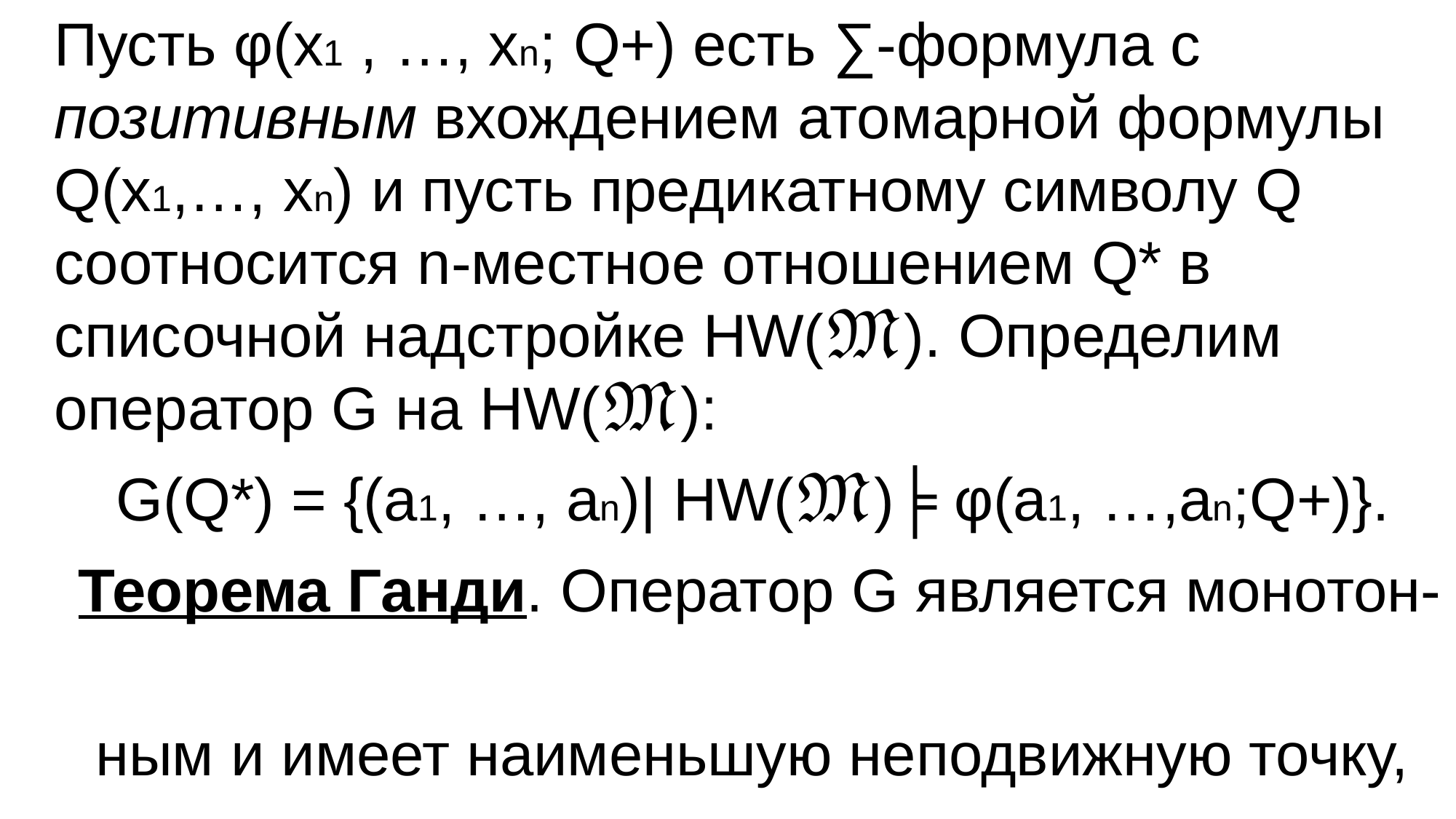

Пусть φ(x1 , …, xn; Q+) есть ∑-формула с позитивным вхождением атомарной формулы  Q(x1,…, xn) и пусть предикатному символу Q соотносится n-местное отношением Q* в списочной надстройке HW(𝔐). Определим оператор G на HW(𝔐):
    G(Q*) = {(a1, …, an)| HW(𝔐)╞ φ(a1, …,an;Q+)}.
    Теорема Ганди. Оператор G является монотон-
     ным и имеет наименьшую неподвижную точку,
     которая ∑-определима.